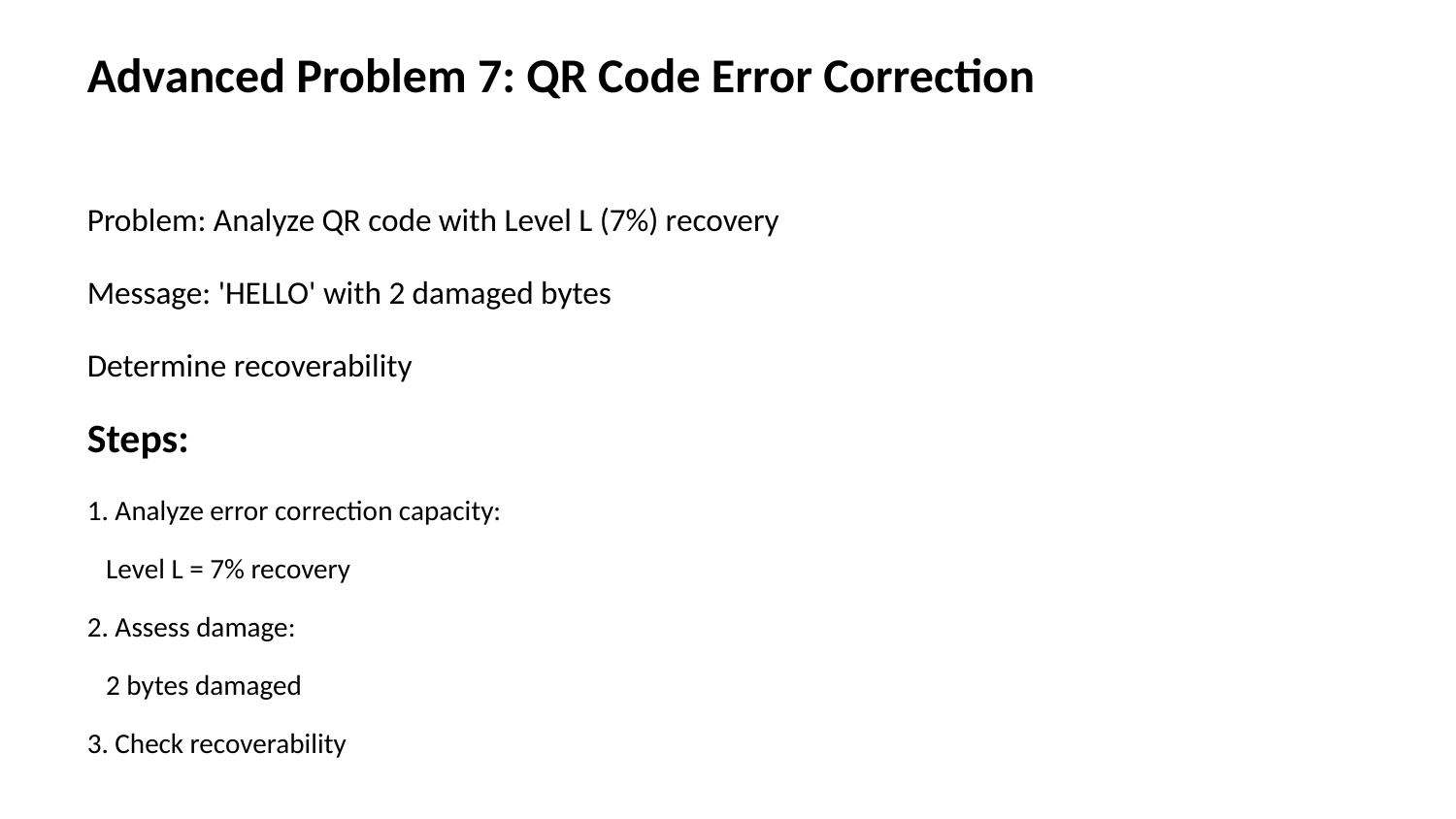

Advanced Problem 7: QR Code Error Correction
Problem: Analyze QR code with Level L (7%) recovery
Message: 'HELLO' with 2 damaged bytes
Determine recoverability
Steps:
1. Analyze error correction capacity:
   Level L = 7% recovery
2. Assess damage:
   2 bytes damaged
3. Check recoverability